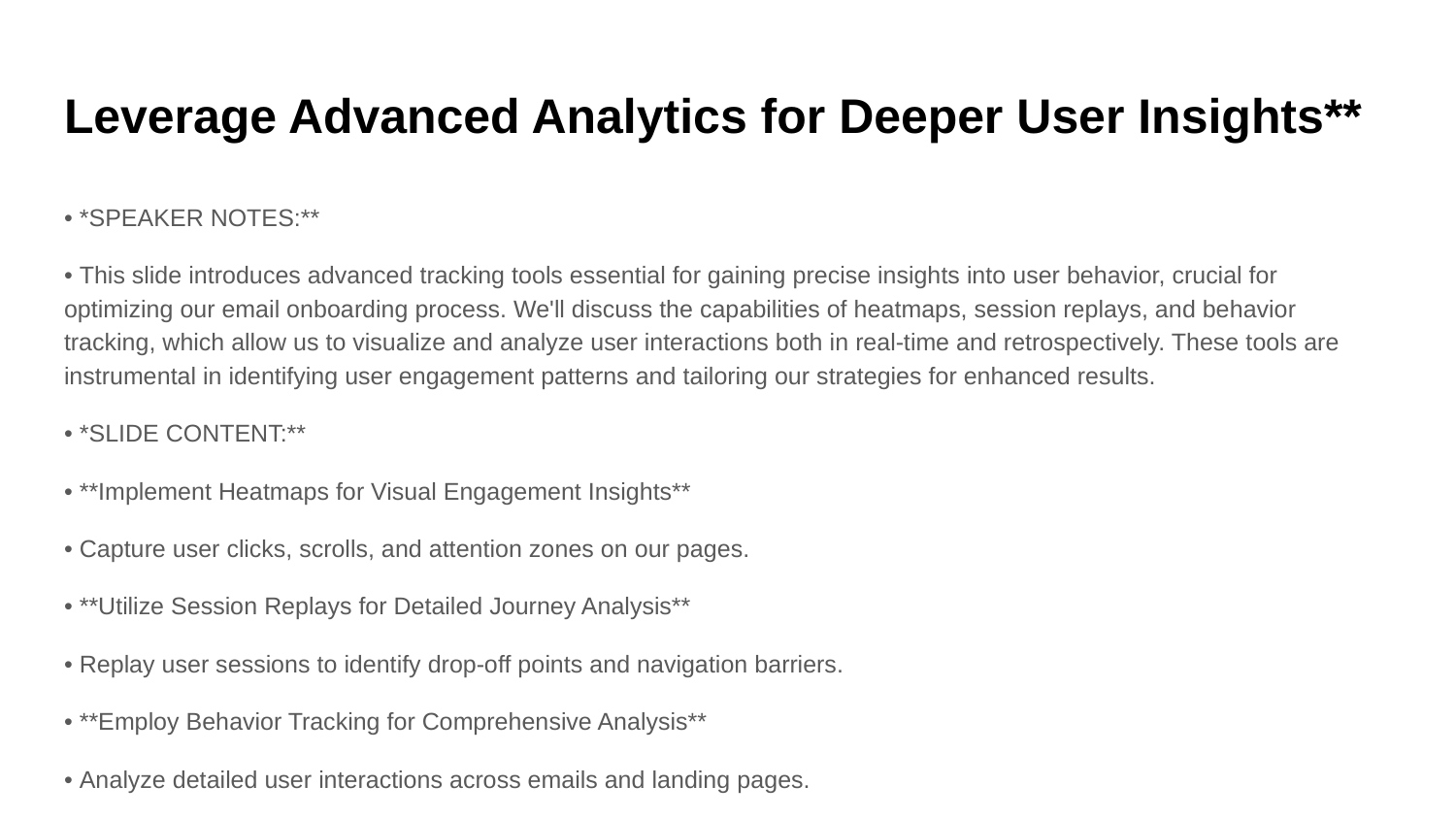

# Leverage Advanced Analytics for Deeper User Insights**
• *SPEAKER NOTES:**
• This slide introduces advanced tracking tools essential for gaining precise insights into user behavior, crucial for optimizing our email onboarding process. We'll discuss the capabilities of heatmaps, session replays, and behavior tracking, which allow us to visualize and analyze user interactions both in real-time and retrospectively. These tools are instrumental in identifying user engagement patterns and tailoring our strategies for enhanced results.
• *SLIDE CONTENT:**
• **Implement Heatmaps for Visual Engagement Insights**
• Capture user clicks, scrolls, and attention zones on our pages.
• **Utilize Session Replays for Detailed Journey Analysis**
• Replay user sessions to identify drop-off points and navigation barriers.
• **Employ Behavior Tracking for Comprehensive Analysis**
• Analyze detailed user interactions across emails and landing pages.
• **Inform Strategic Decisions with Actionable Insights**
• Apply analytics to customize user experiences and improve engagement metrics.
• *VISUAL SPECIFICATION:**
• [REQUIRED VISUAL: A split-screen infographic showing three analytics tools. On the left, display a heatmap with a color spectrum from red (high engagement) to blue (low engagement). In the center, feature a session replay clip highlighting user paths and interactions. On the right, present a behavior tracking flowchart showing user interaction points. Ensure each section is clearly delineated and easy to understand.]
• *TRANSITION TO NEXT SLIDE:**
• We will now compare these insights with industry benchmarks to identify our competitive advantages and areas for improvement.
• --
• *